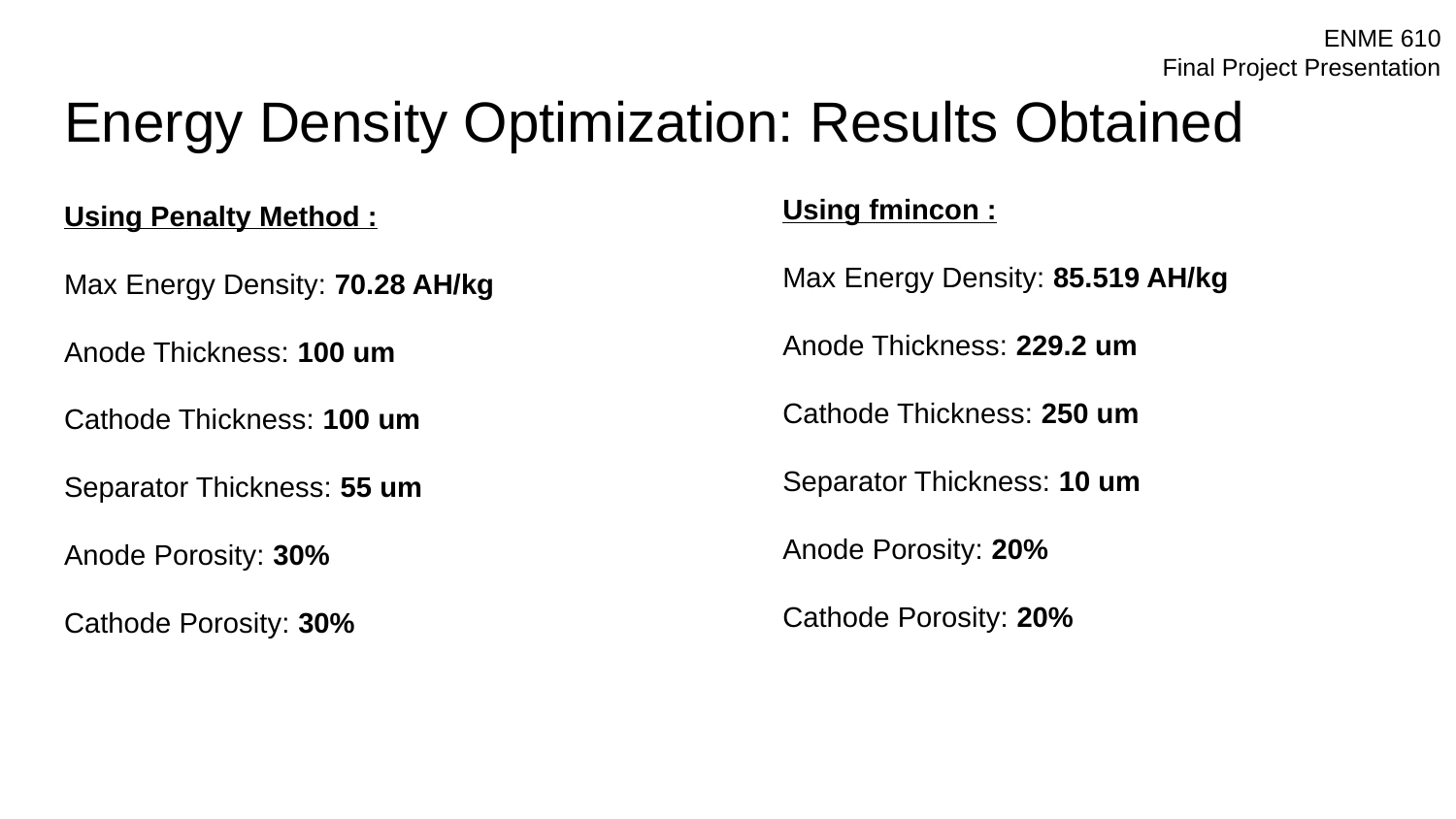

# Energy Density Optimization: Results Obtained
Using fmincon :

Max Energy Density: 85.519 AH/kg

Anode Thickness: 229.2 um

Cathode Thickness: 250 um

Separator Thickness: 10 um

Anode Porosity: 20%

Cathode Porosity: 20%
Using Penalty Method :

Max Energy Density: 70.28 AH/kg

Anode Thickness: 100 um

Cathode Thickness: 100 um

Separator Thickness: 55 um

Anode Porosity: 30%

Cathode Porosity: 30%